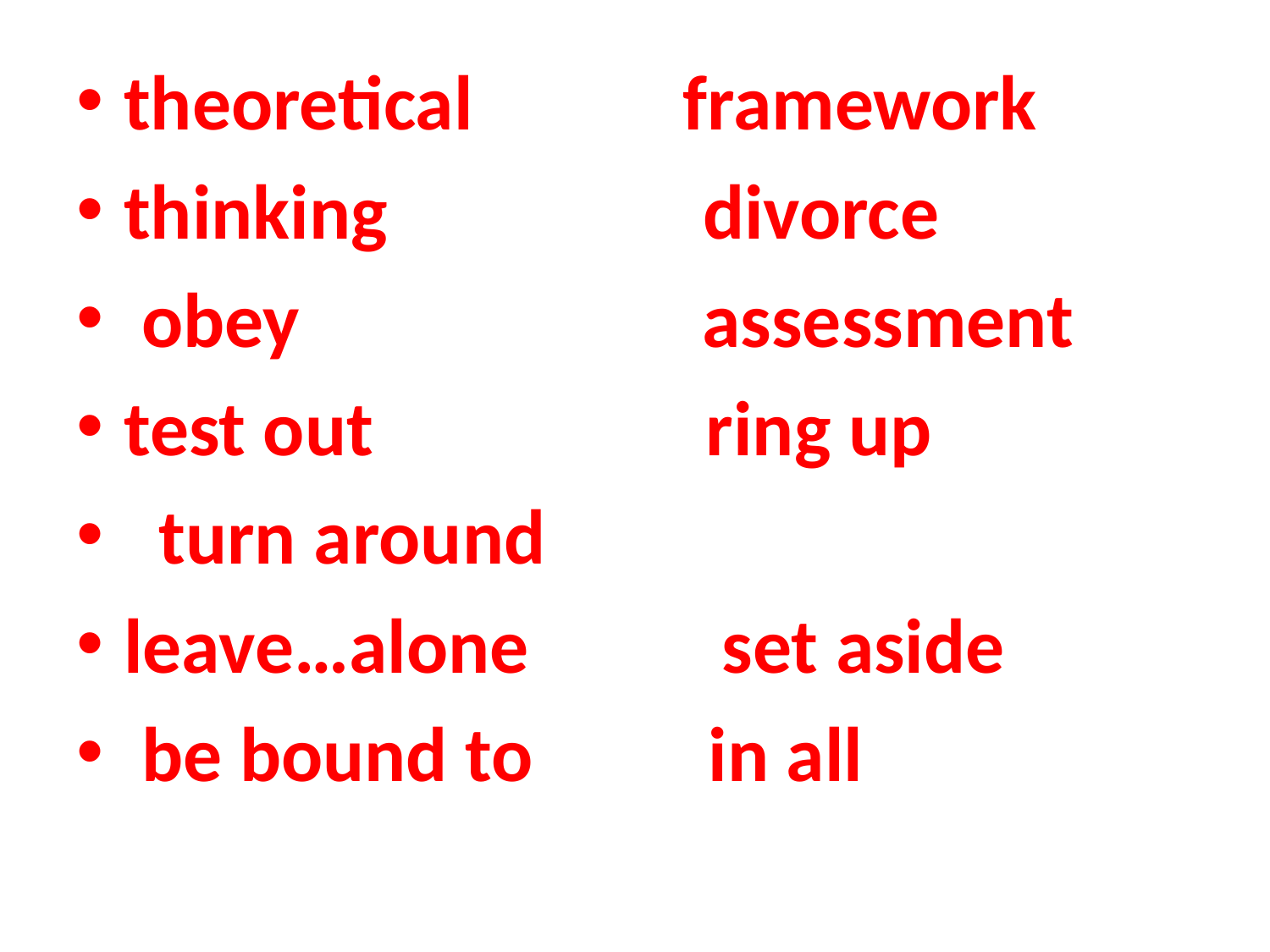

theoretical            framework
thinking                  divorce
 obey                       assessment
test out                   ring up
  turn around
leave…alone           set aside
 be bound to          in all